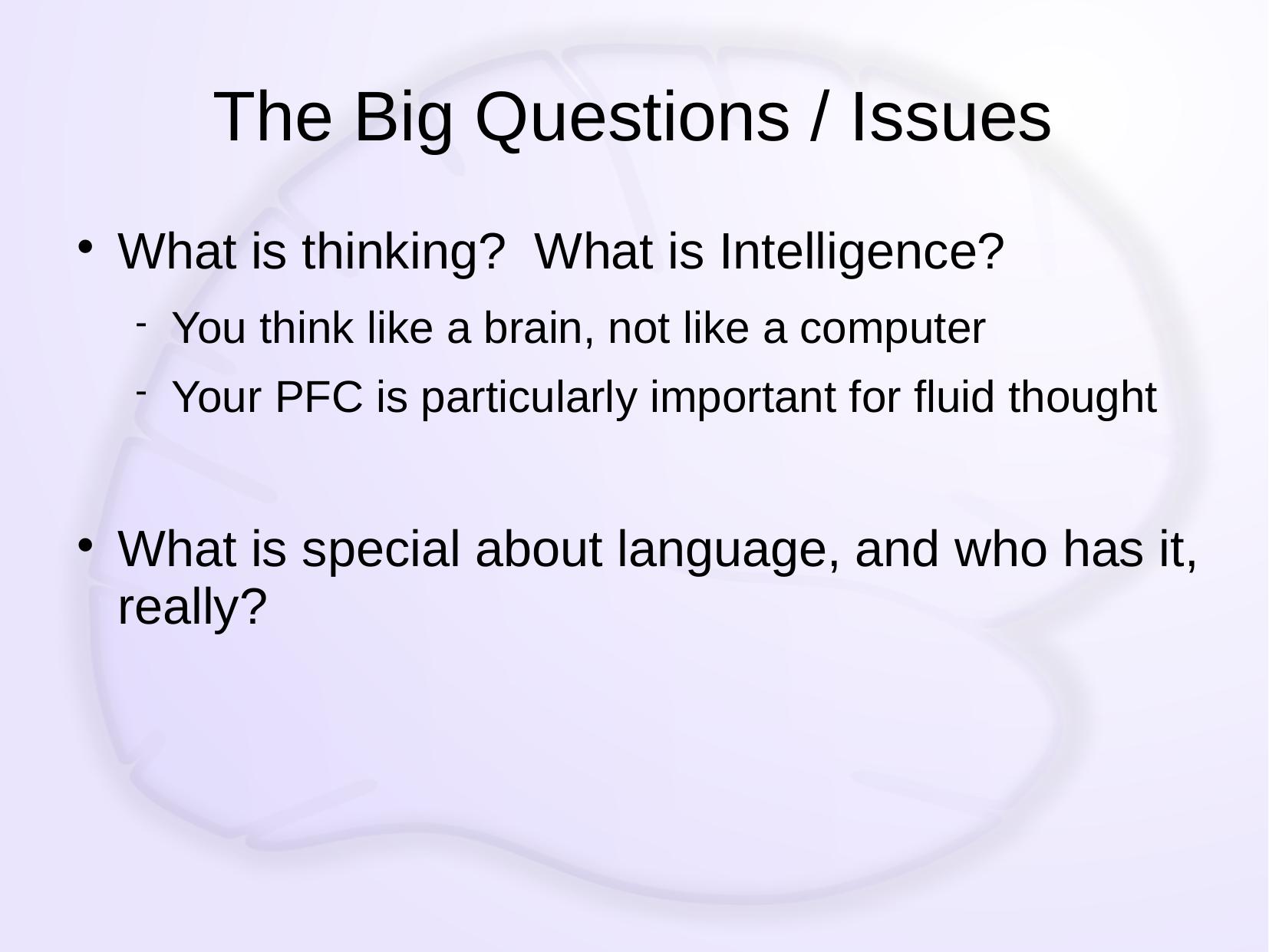

# The Big Questions / Issues
What is thinking?  What is Intelligence?
You think like a brain, not like a computer
Your PFC is particularly important for fluid thought

What is special about language, and who has it, really?